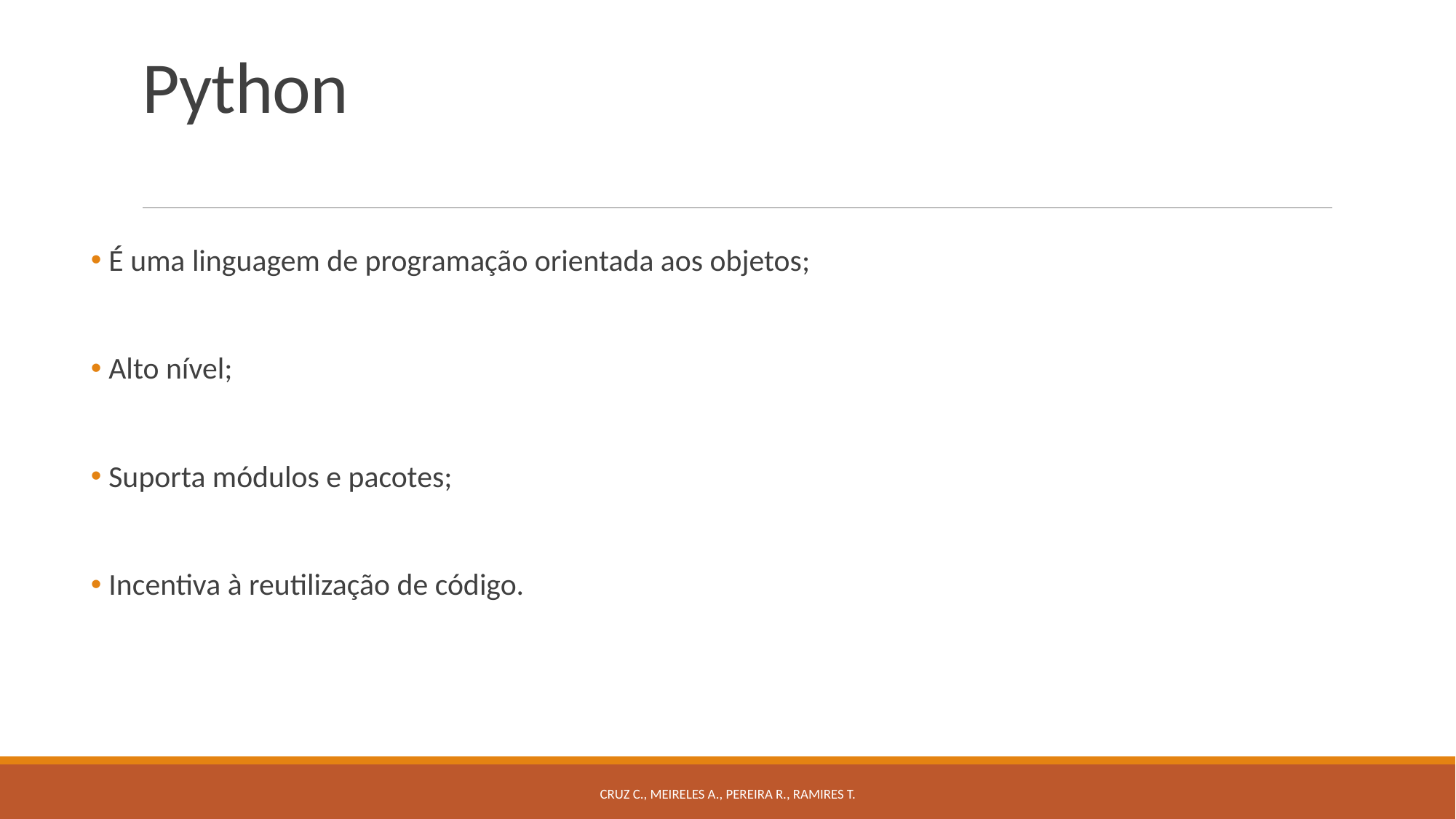

# Python

 É uma linguagem de programação orientada aos objetos;

 Alto nível;

 Suporta módulos e pacotes;

 Incentiva à reutilização de código.

Cruz C., Meireles A., Pereira R., Ramires T.